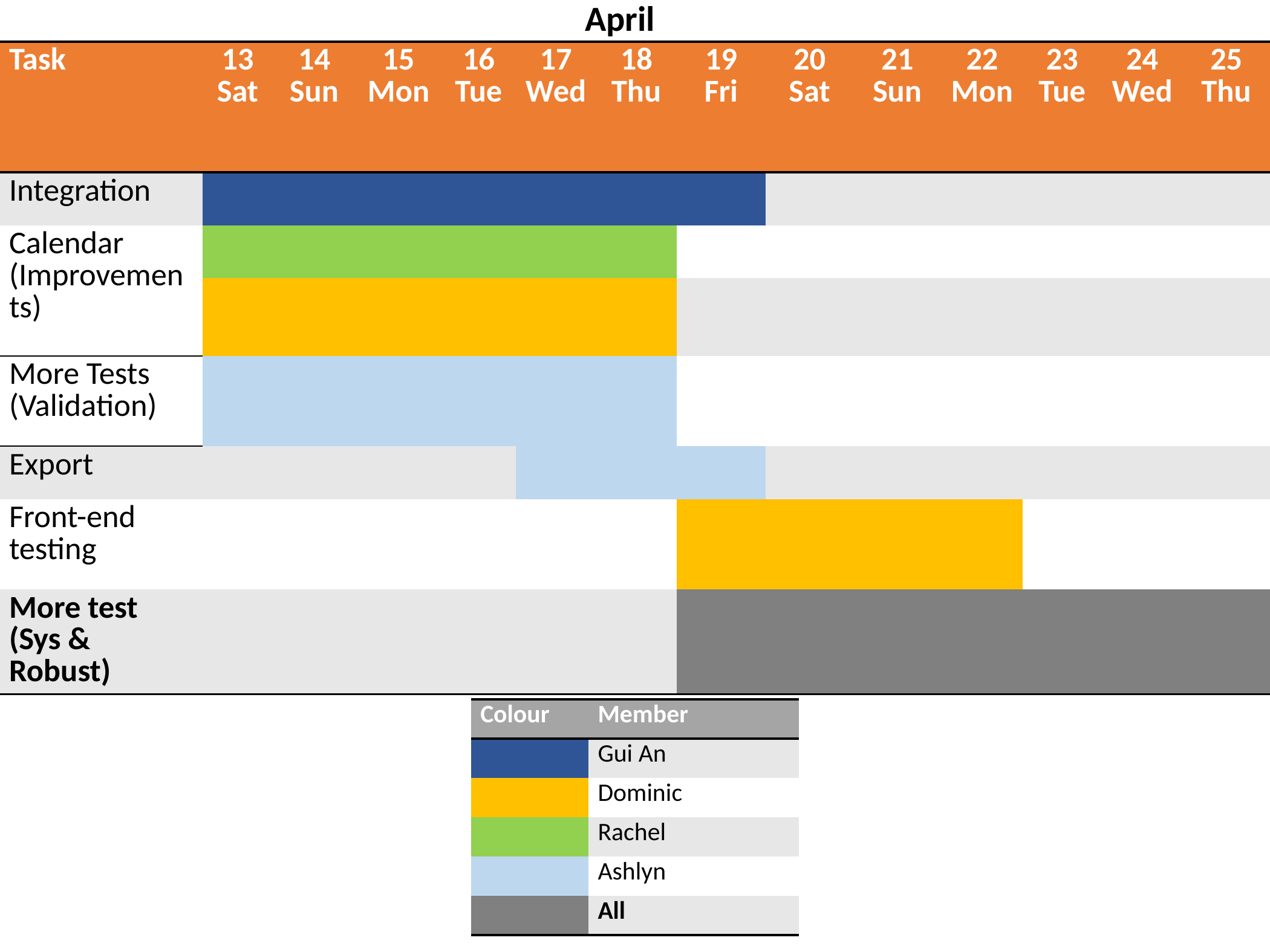

April
| Task | 13 Sat | 14 Sun | 15 Mon | 16 Tue | 17 Wed | 18 Thu | 19 Fri | 20 Sat | 21 Sun | 22 Mon | 23 Tue | 24 Wed | 25 Thu |
| --- | --- | --- | --- | --- | --- | --- | --- | --- | --- | --- | --- | --- | --- |
| Integration |  |  |  |  |  |  |  |  |  |  |  |  |  |
| Calendar (Improvements) |  |  |  |  |  |  |  |  |  |  |  |  |  |
|  |  |  |  |  |  |  |  |  |  |  |  |  |  |
| More Tests (Validation) |  |  |  |  |  |  |  |  |  |  |  |  |  |
| Export |  |  |  |  |  |  |  |  |  |  |  |  |  |
| Front-end testing |  |  |  |  |  |  |  |  |  |  |  |  |  |
| More test (Sys & Robust) |  |  |  |  |  |  |  |  |  |  |  |  |  |
| Colour | Member |
| --- | --- |
|  | Gui An |
|  | Dominic |
|  | Rachel |
|  | Ashlyn |
|  | All |